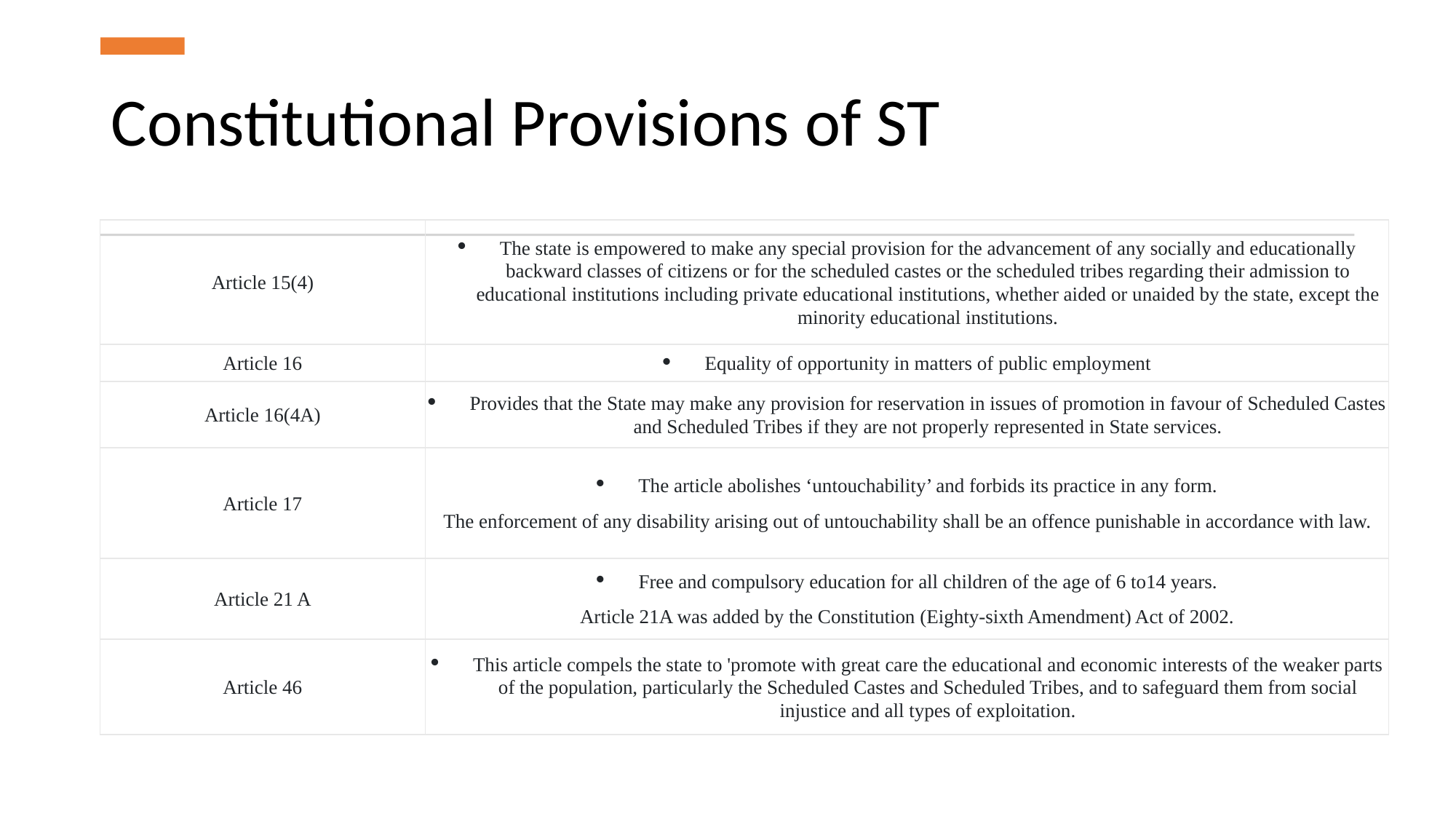

# Constitutional Provisions of ST
| Article 15(4) | The state is empowered to make any special provision for the advancement of any socially and educationally backward classes of citizens or for the scheduled castes or the scheduled tribes regarding their admission to educational institutions including private educational institutions, whether aided or unaided by the state, except the minority educational institutions. |
| --- | --- |
| Article 16 | Equality of opportunity in matters of public employment |
| Article 16(4A) | Provides that the State may make any provision for reservation in issues of promotion in favour of Scheduled Castes and Scheduled Tribes if they are not properly represented in State services. |
| Article 17 | The article abolishes ‘untouchability’ and forbids its practice in any form. The enforcement of any disability arising out of untouchability shall be an offence punishable in accordance with law. |
| Article 21 A | Free and compulsory education for all children of the age of 6 to14 years. Article 21A was added by the Constitution (Eighty-sixth Amendment) Act of 2002. |
| Article 46 | This article compels the state to 'promote with great care the educational and economic interests of the weaker parts of the population, particularly the Scheduled Castes and Scheduled Tribes, and to safeguard them from social injustice and all types of exploitation. |